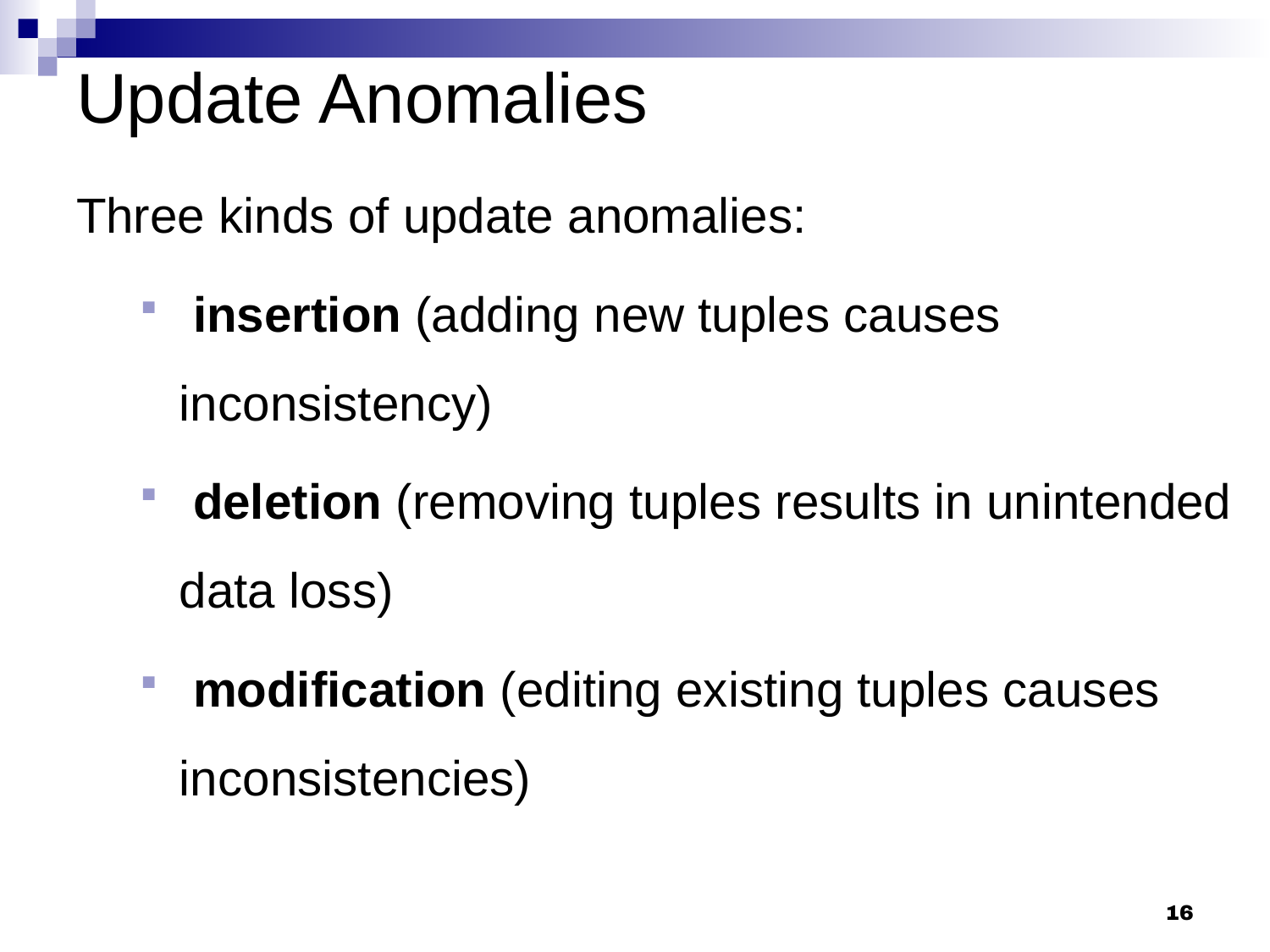

# Update Anomalies
Three kinds of update anomalies:
 insertion (adding new tuples causes inconsistency)
 deletion (removing tuples results in unintended data loss)
 modification (editing existing tuples causes inconsistencies)

16